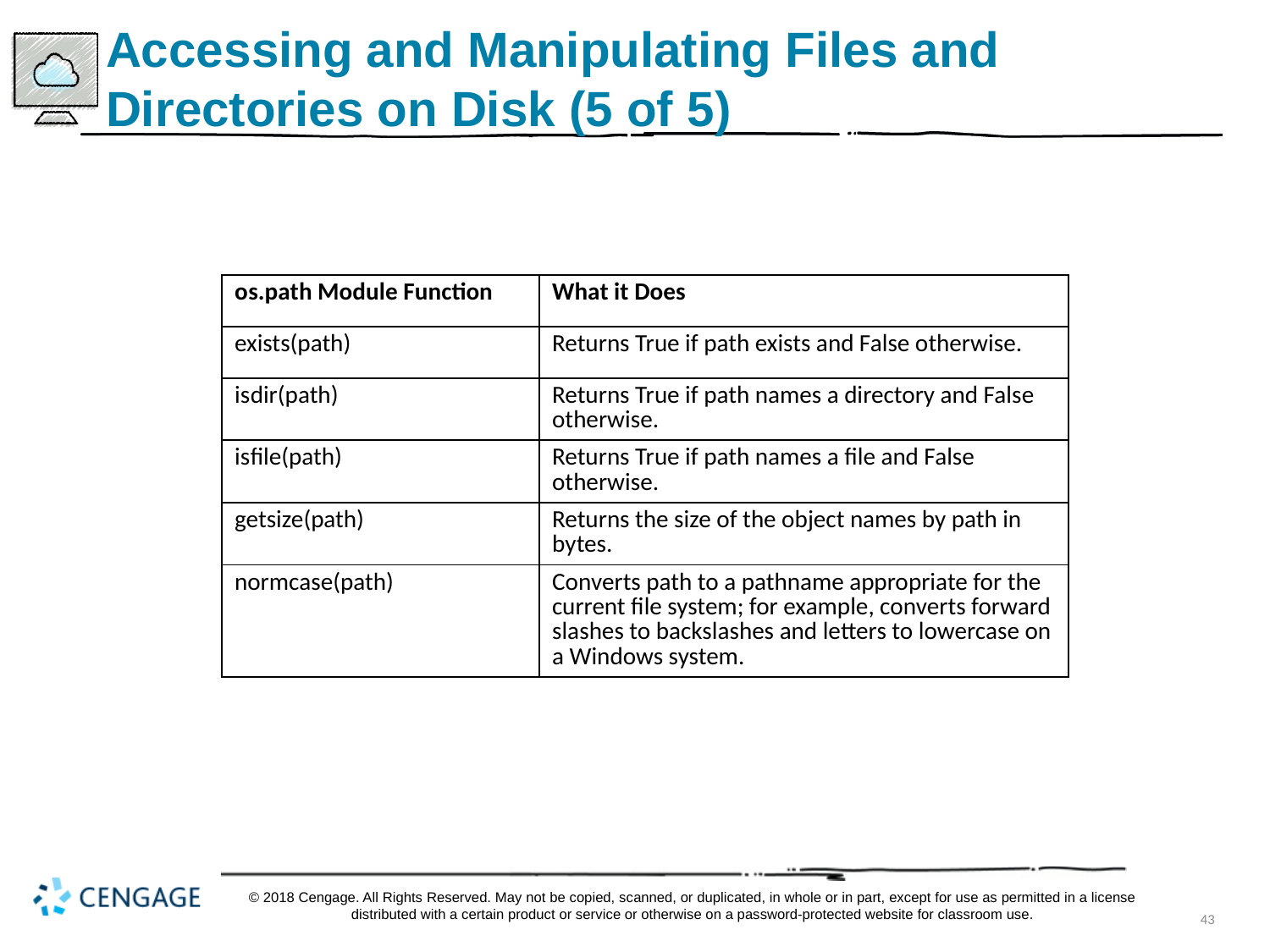

# Accessing and Manipulating Files and Directories on Disk (5 of 5)
| o s.path Module Function | What it Does |
| --- | --- |
| exists(path) | Returns True if path exists and False otherwise. |
| is dir(path) | Returns True if path names a directory and False otherwise. |
| is file(path) | Returns True if path names a file and False otherwise. |
| getsize(path) | Returns the size of the object names by path in bytes. |
| normcase(path) | Converts path to a pathname appropriate for the current file system; for example, converts forward slashes to backslashes and letters to lowercase on a Windows system. |
© 2018 Cengage. All Rights Reserved. May not be copied, scanned, or duplicated, in whole or in part, except for use as permitted in a license distributed with a certain product or service or otherwise on a password-protected website for classroom use.